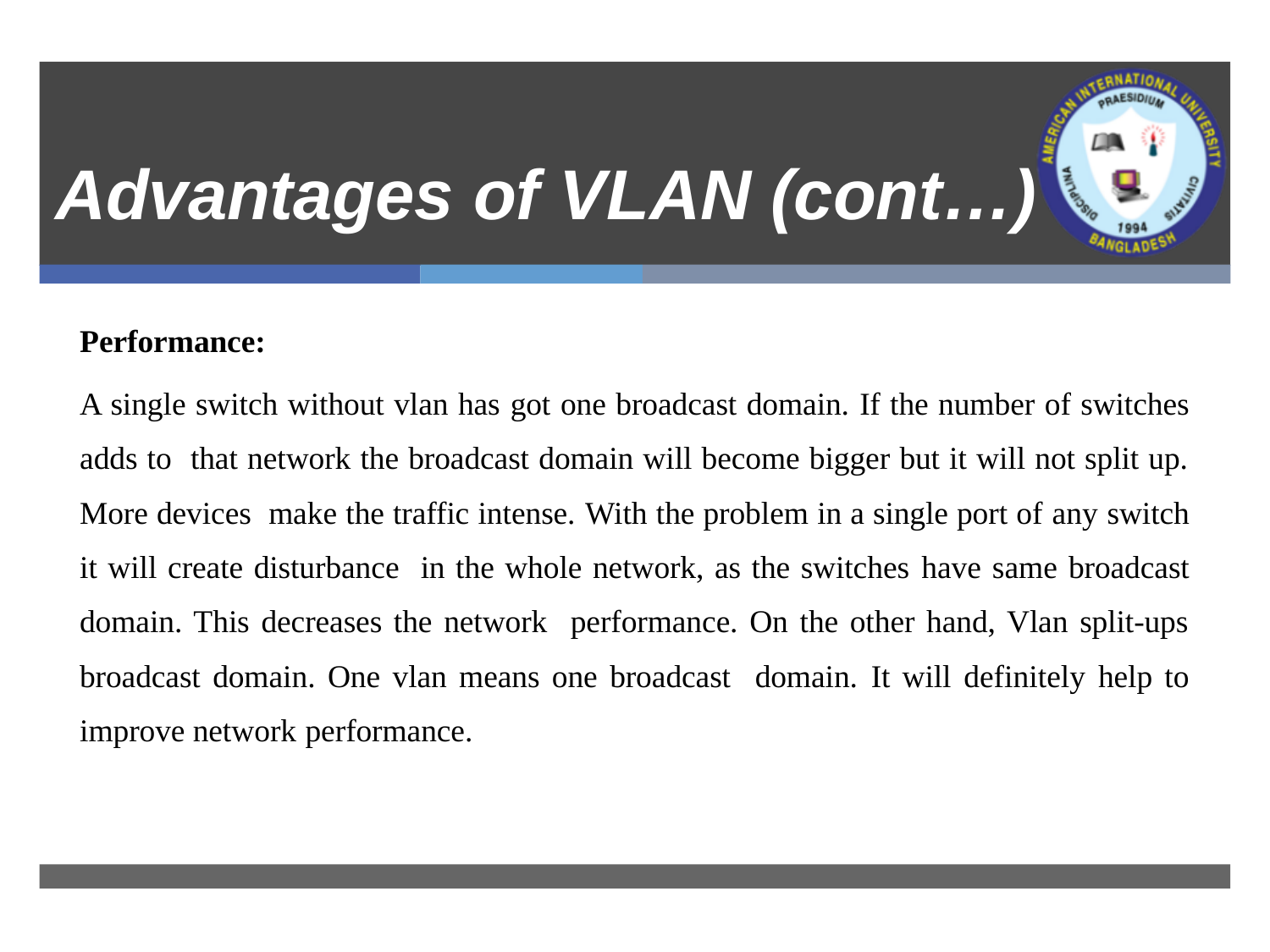

# Advantages of VLAN (cont…)
Performance:
A single switch without vlan has got one broadcast domain. If the number of switches adds to  that network the broadcast domain will become bigger but it will not split up. More devices  make the traffic intense. With the problem in a single port of any switch it will create disturbance  in the whole network, as the switches have same broadcast domain. This decreases the network  performance. On the other hand, Vlan split-ups broadcast domain. One vlan means one broadcast  domain. It will definitely help to improve network performance.